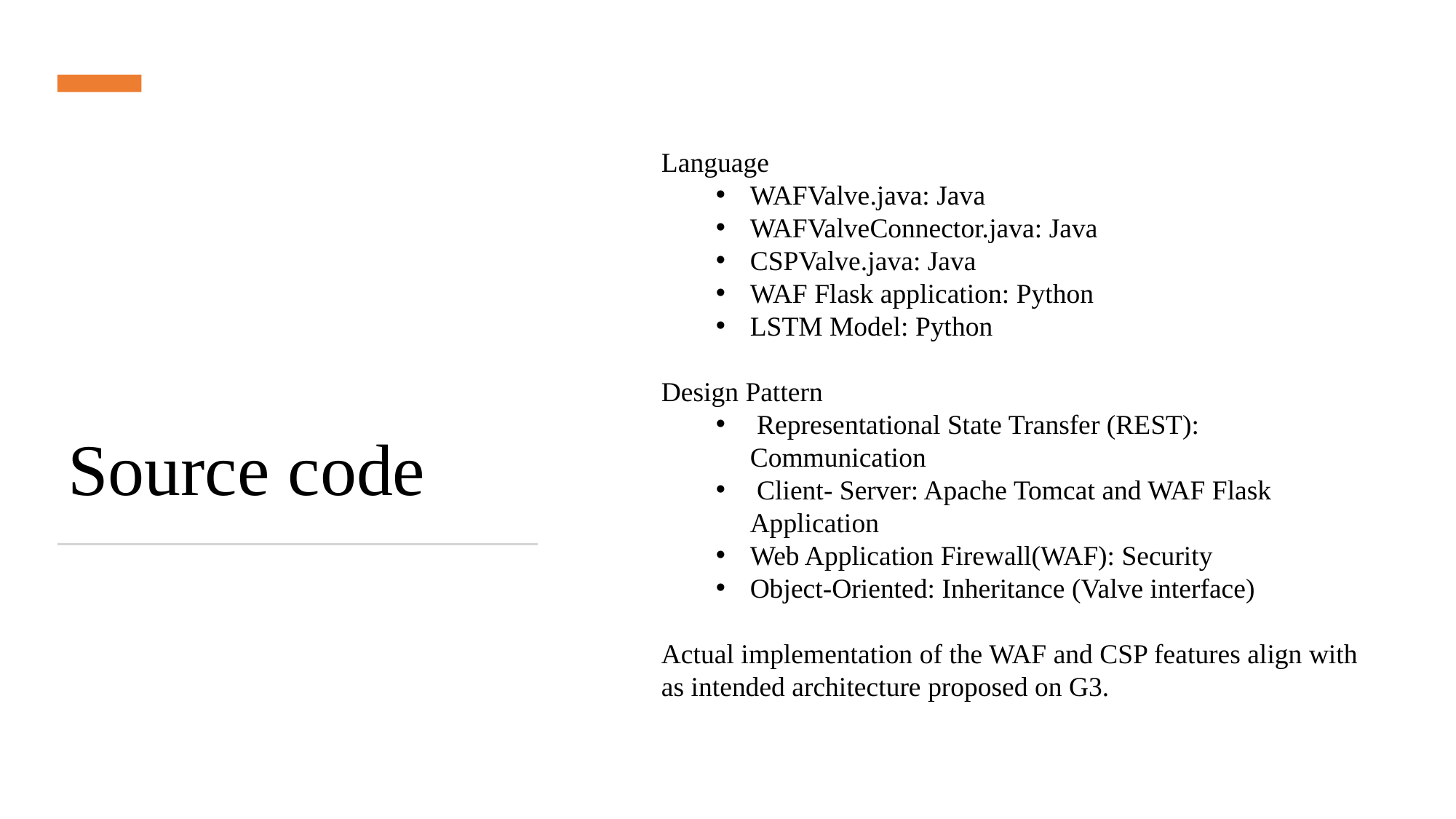

# Source code
Language
WAFValve.java: Java
WAFValveConnector.java: Java
CSPValve.java: Java
WAF Flask application: Python
LSTM Model: Python

Design Pattern
 Representational State Transfer (REST): Communication
 Client- Server: Apache Tomcat and WAF Flask Application
Web Application Firewall(WAF): Security
Object-Oriented: Inheritance (Valve interface)

Actual implementation of the WAF and CSP features align with as intended architecture proposed on G3.